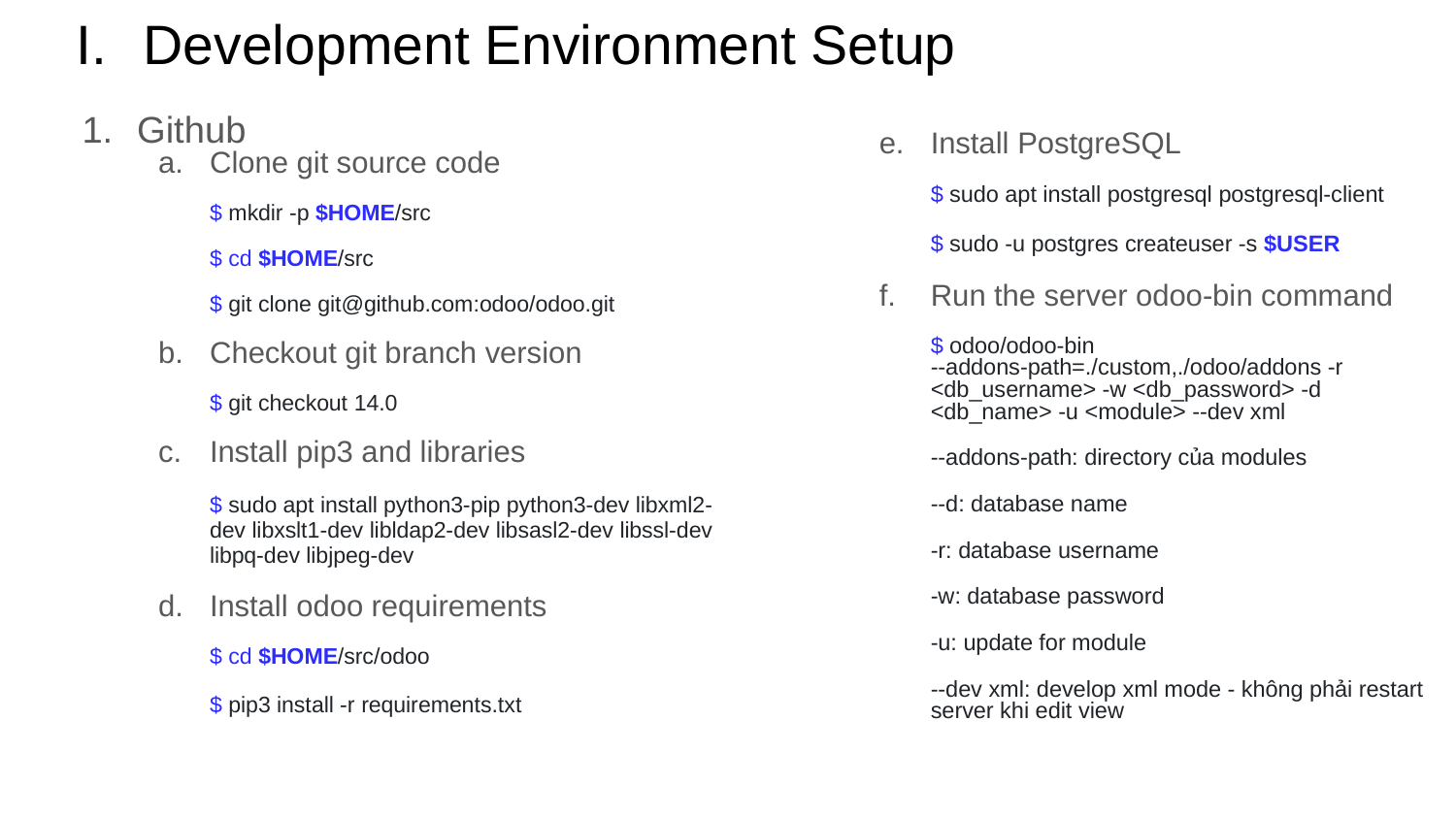

# Development Environment Setup
Github
Clone git source code
$ mkdir -p $HOME/src
$ cd $HOME/src
$ git clone git@github.com:odoo/odoo.git
Checkout git branch version
$ git checkout 14.0
Install pip3 and libraries
$ sudo apt install python3-pip python3-dev libxml2-dev libxslt1-dev libldap2-dev libsasl2-dev libssl-dev libpq-dev libjpeg-dev

Install odoo requirements
$ cd $HOME/src/odoo
$ pip3 install -r requirements.txt

Install PostgreSQL
$ sudo apt install postgresql postgresql-client
$ sudo -u postgres createuser -s $USER

Run the server odoo-bin command
$ odoo/odoo-bin --addons-path=./custom,./odoo/addons -r <db_username> -w <db_password> -d <db_name> -u <module> --dev xml
--addons-path: directory của modules
--d: database name
-r: database username
-w: database password
-u: update for module
--dev xml: develop xml mode - không phải restart server khi edit view